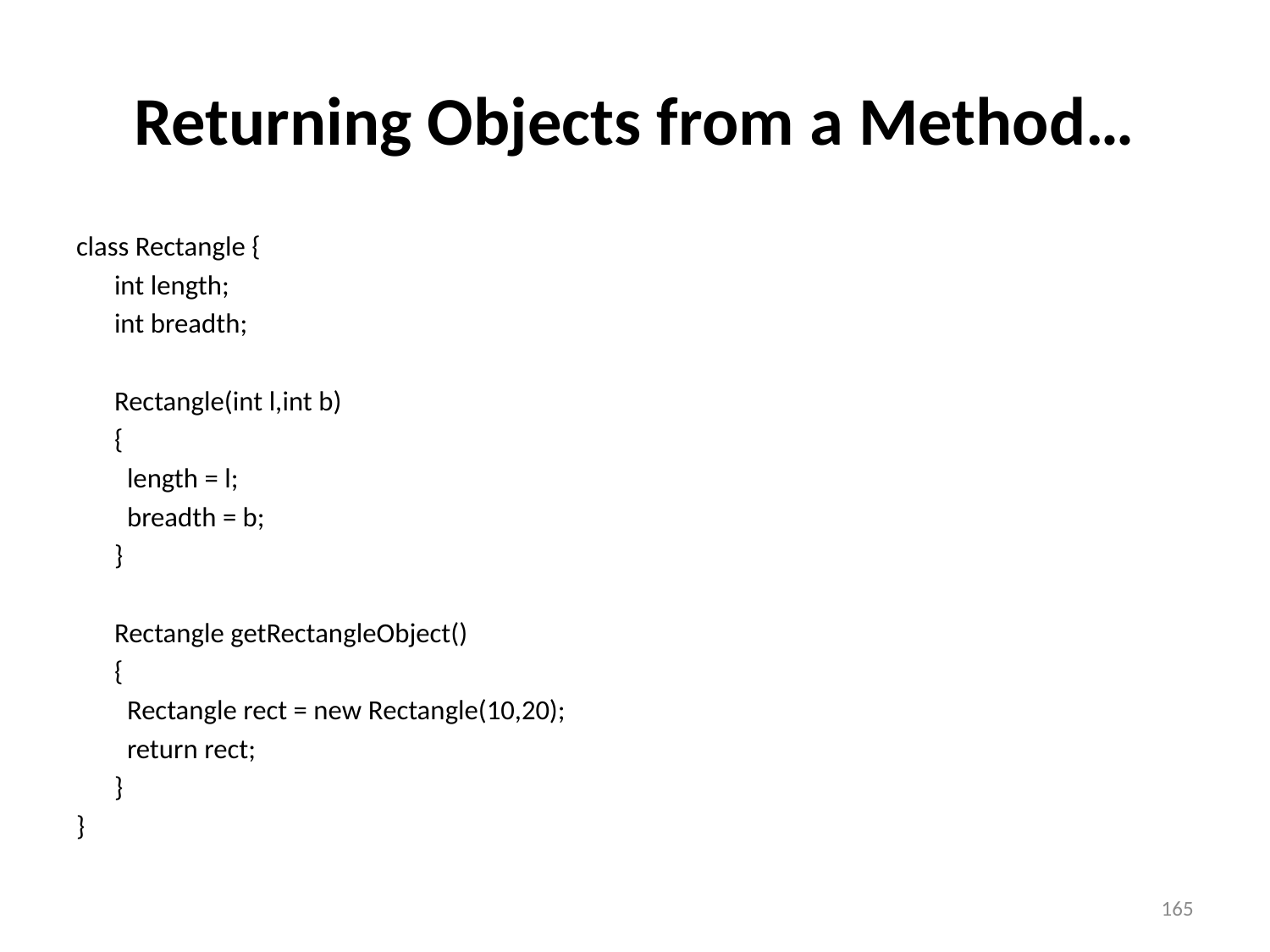

# Returning Objects from a Method…
class Rectangle {
      int length;
      int breadth;

      Rectangle(int l,int b)
      {
        length = l;
        breadth = b;
      }

      Rectangle getRectangleObject()
      {
        Rectangle rect = new Rectangle(10,20);
        return rect;
      }
}

165